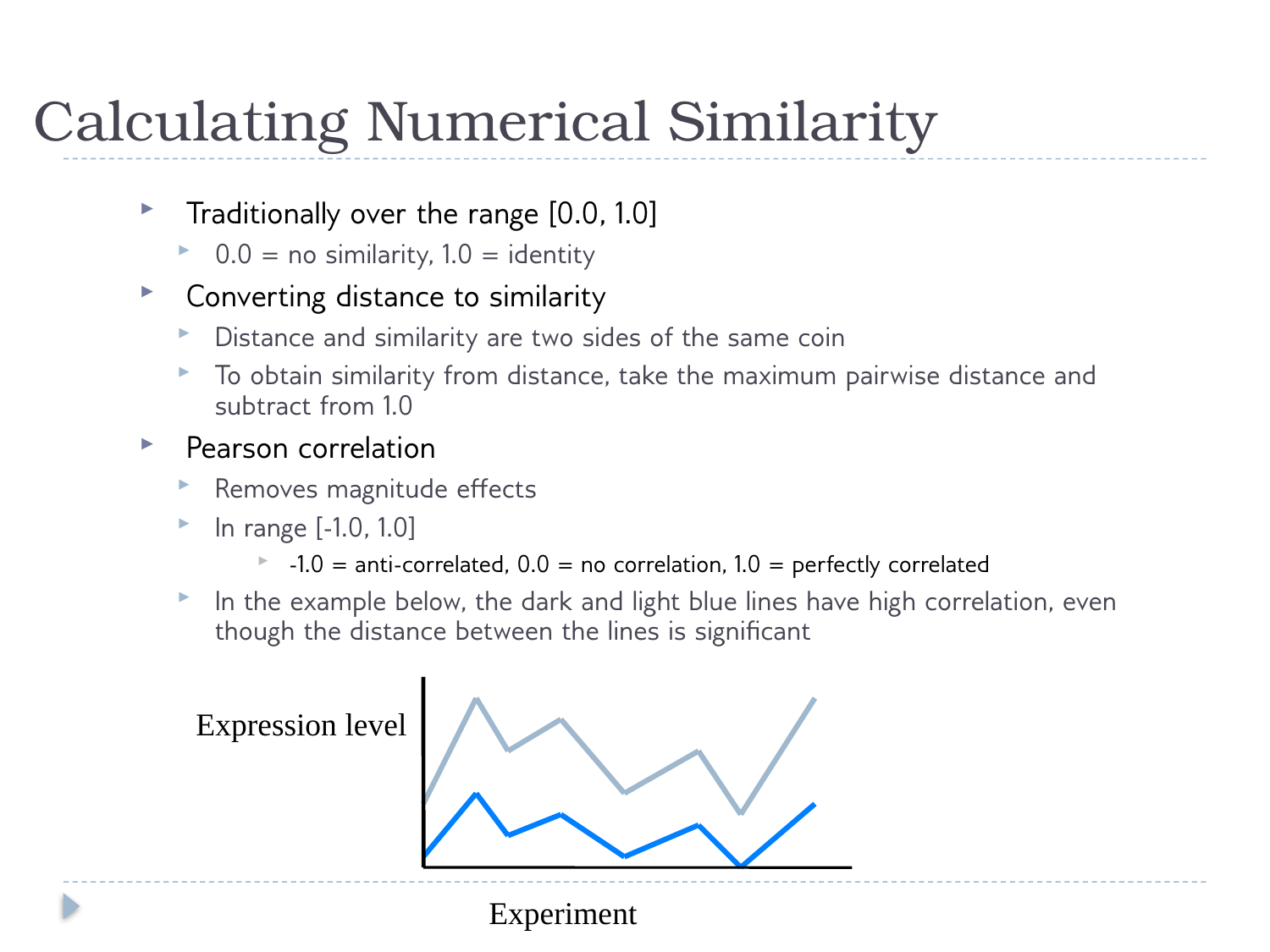

# Calculating Numerical Similarity
 Traditionally over the range [0.0, 1.0]
0.0 = no similarity, 1.0 = identity
 Converting distance to similarity
Distance and similarity are two sides of the same coin
To obtain similarity from distance, take the maximum pairwise distance and  subtract from 1.0
 Pearson correlation
Removes magnitude effects
In range [-1.0, 1.0]
-1.0 = anti-correlated, 0.0 = no correlation, 1.0 = perfectly correlated
In the example below, the dark and light blue lines have high correlation, even though the distance between the lines is significant

Expression level

Experiment